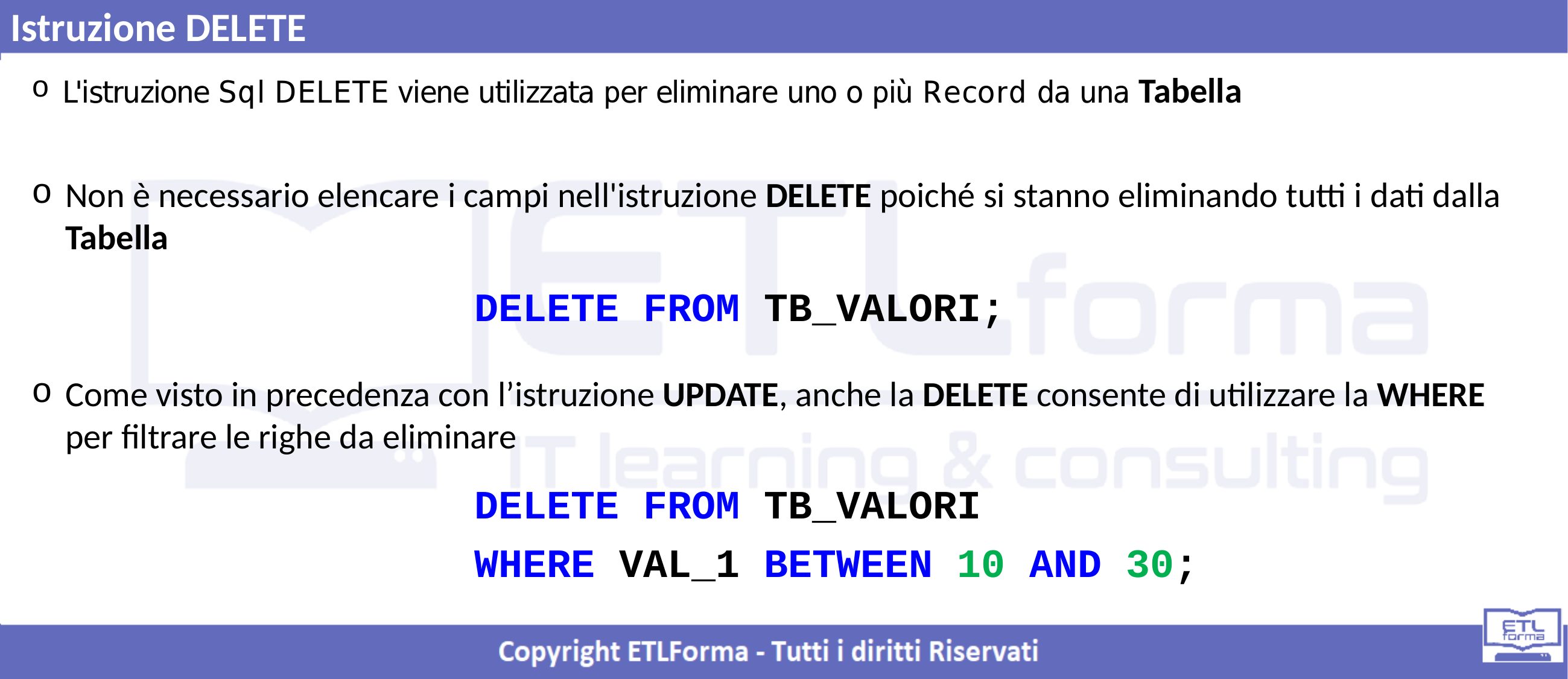

Istruzione DELETE
L'istruzione Sql DELETE viene utilizzata per eliminare uno o più Record da una Tabella

Non è necessario elencare i campi nell'istruzione DELETE poiché si stanno eliminando tutti i dati dalla Tabella

Come visto in precedenza con l’istruzione UPDATE, anche la DELETE consente di utilizzare la WHERE per filtrare le righe da eliminare
DELETE FROM TB_VALORI;
DELETE FROM TB_VALORI
WHERE VAL_1 BETWEEN 10 AND 30;